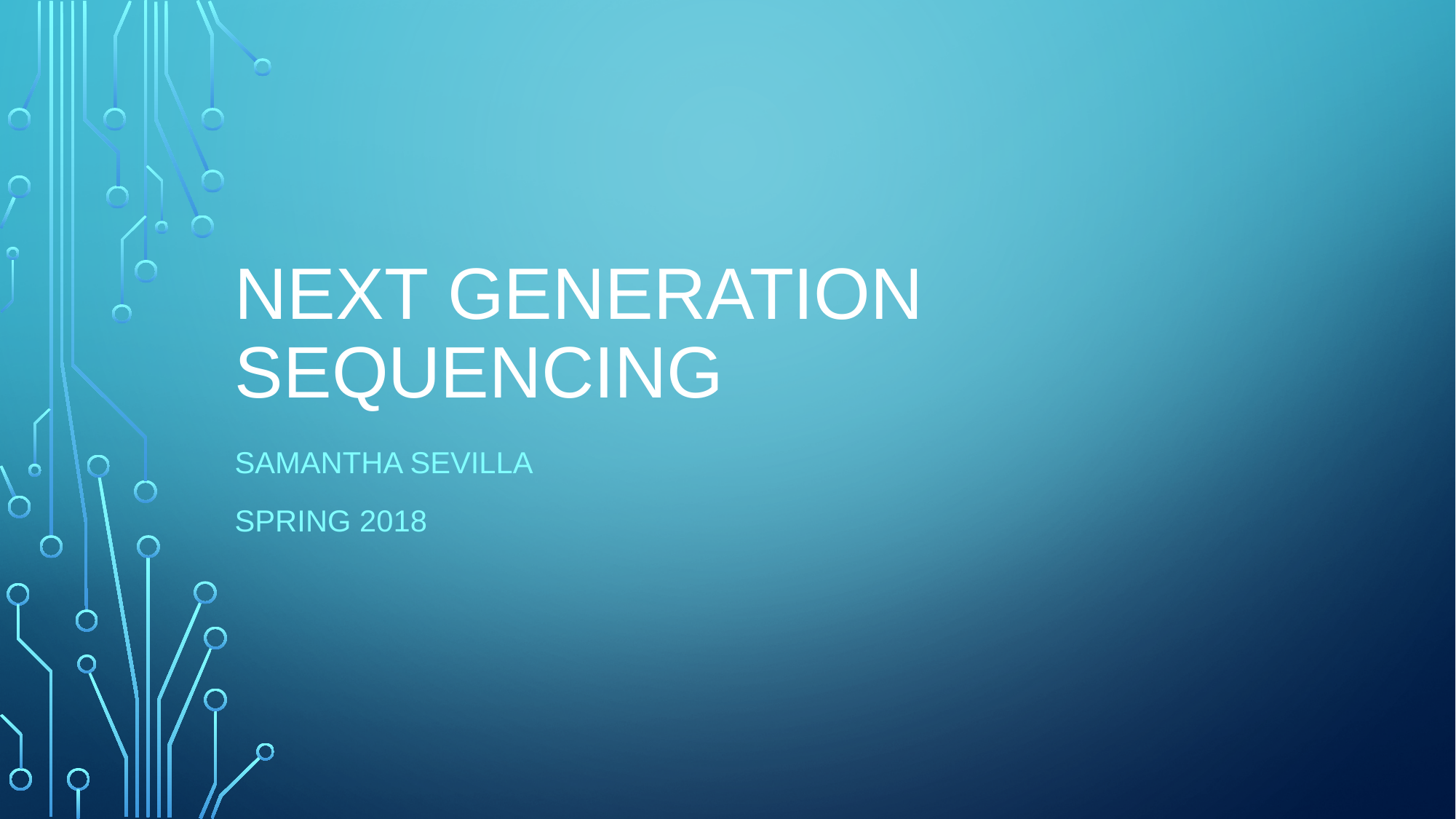

# Next Generation Sequencing
Samantha Sevilla
Spring 2018